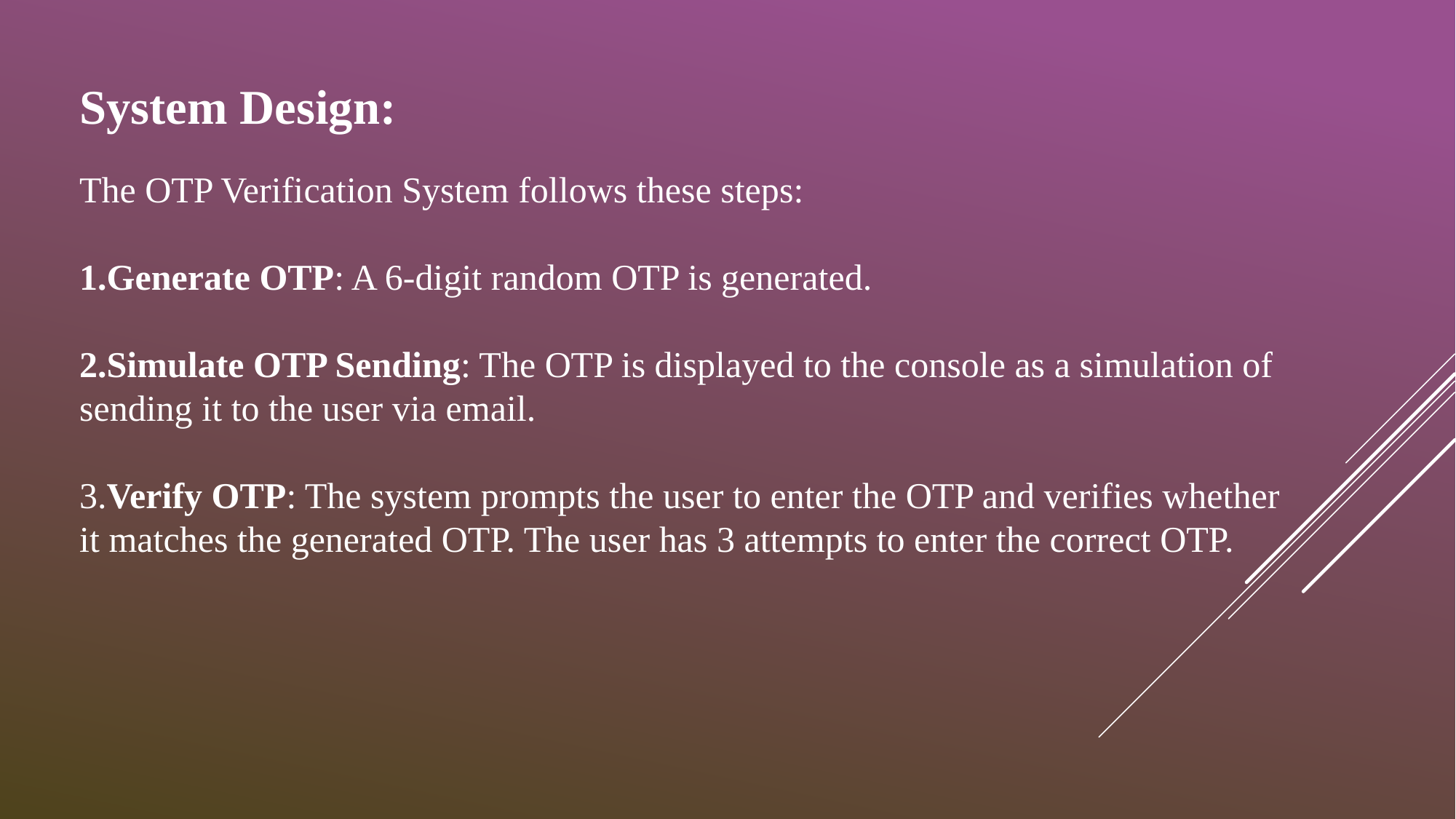

System Design:

The OTP Verification System follows these steps:

1.Generate OTP: A 6-digit random OTP is generated.

2.Simulate OTP Sending: The OTP is displayed to the console as a simulation of sending it to the user via email.

3.Verify OTP: The system prompts the user to enter the OTP and verifies whether it matches the generated OTP. The user has 3 attempts to enter the correct OTP.